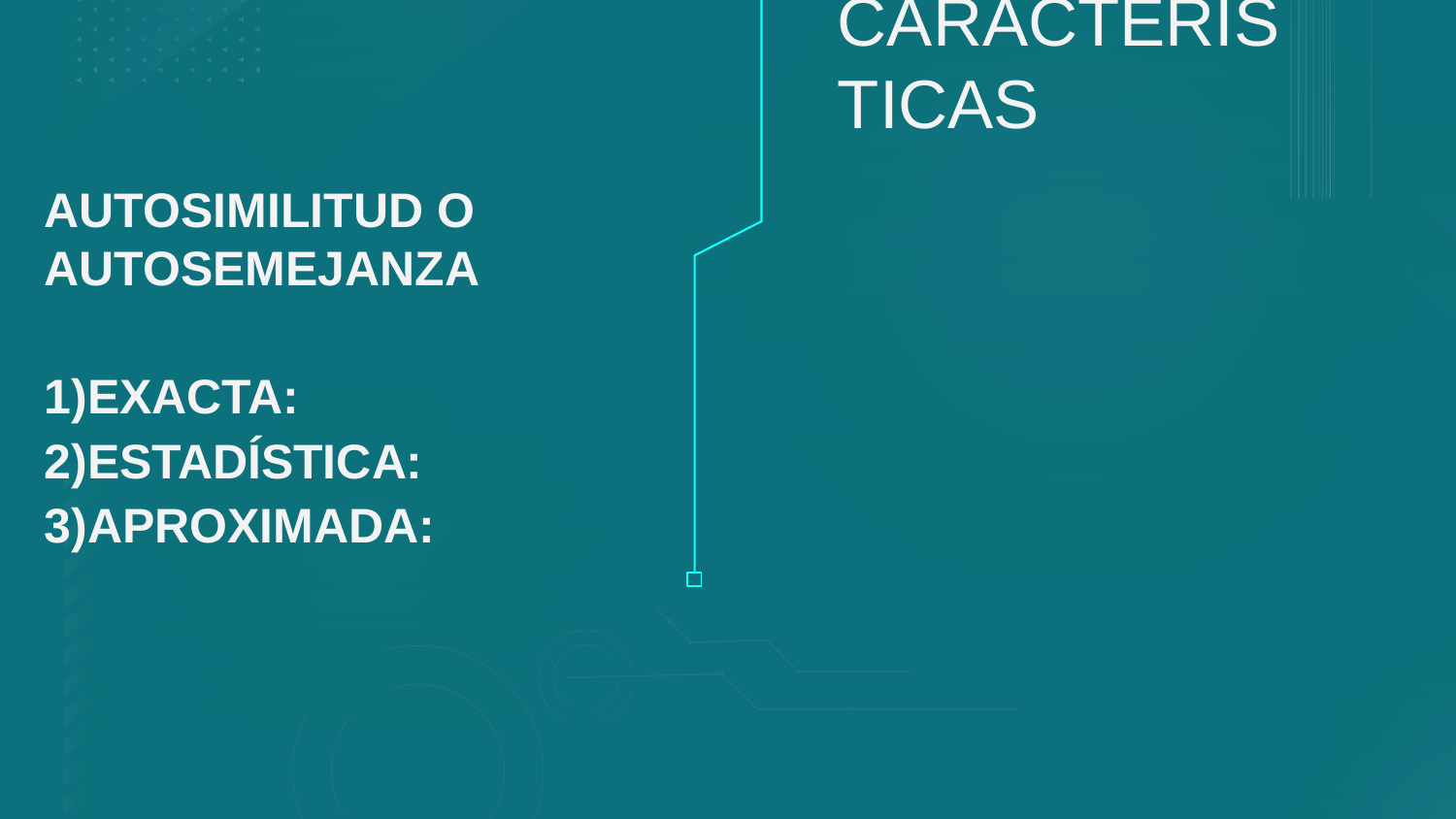

# CARACTERÍSTICAS
AUTOSIMILITUD O AUTOSEMEJANZA

1)EXACTA:
2)ESTADÍSTICA:
3)APROXIMADA: